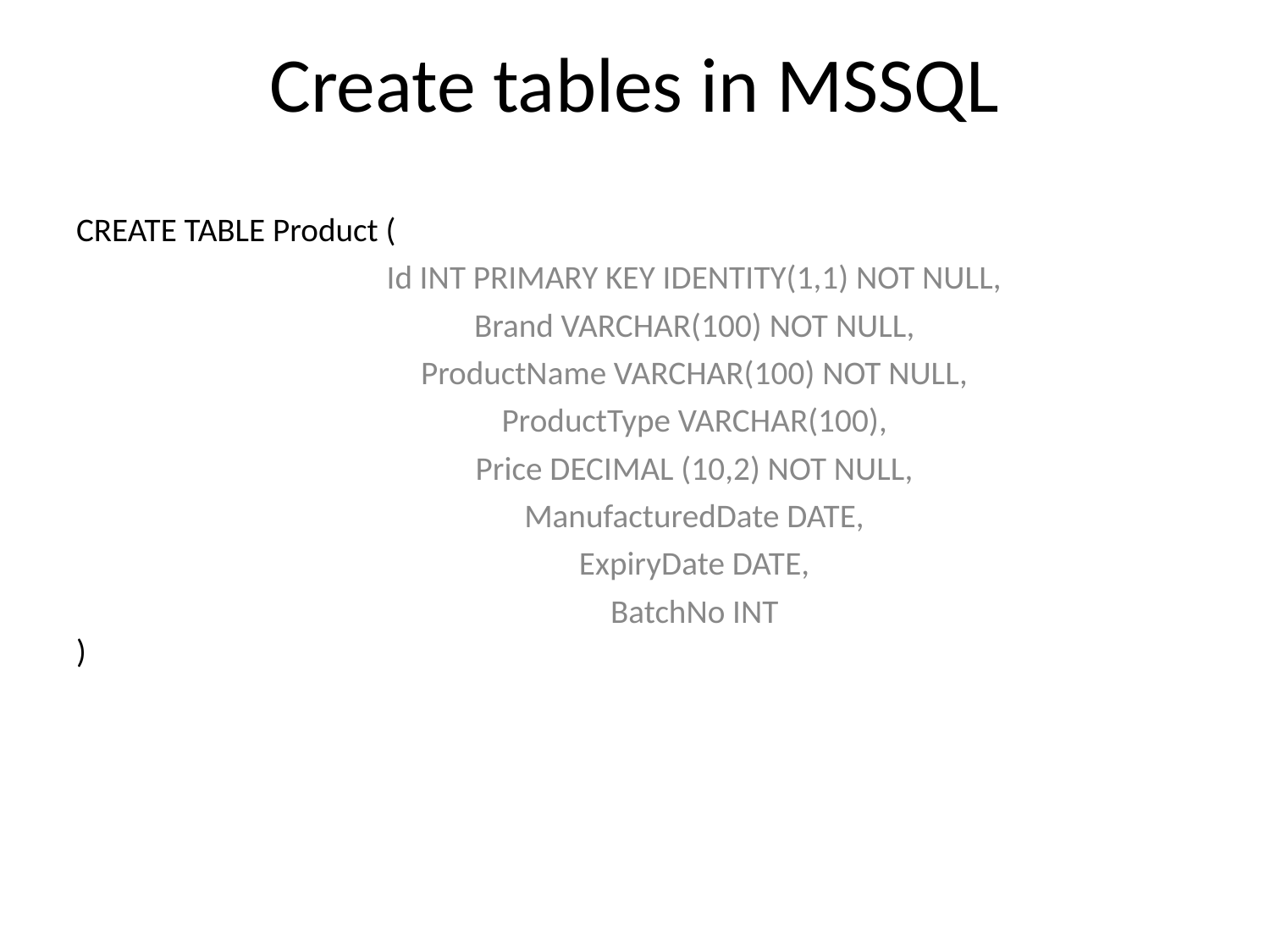

Create tables in MSSQL
CREATE TABLE Product (
Id INT PRIMARY KEY IDENTITY(1,1) NOT NULL,
Brand VARCHAR(100) NOT NULL,
ProductName VARCHAR(100) NOT NULL,
ProductType VARCHAR(100),
Price DECIMAL (10,2) NOT NULL,
ManufacturedDate DATE,
ExpiryDate DATE,
BatchNo INT
)